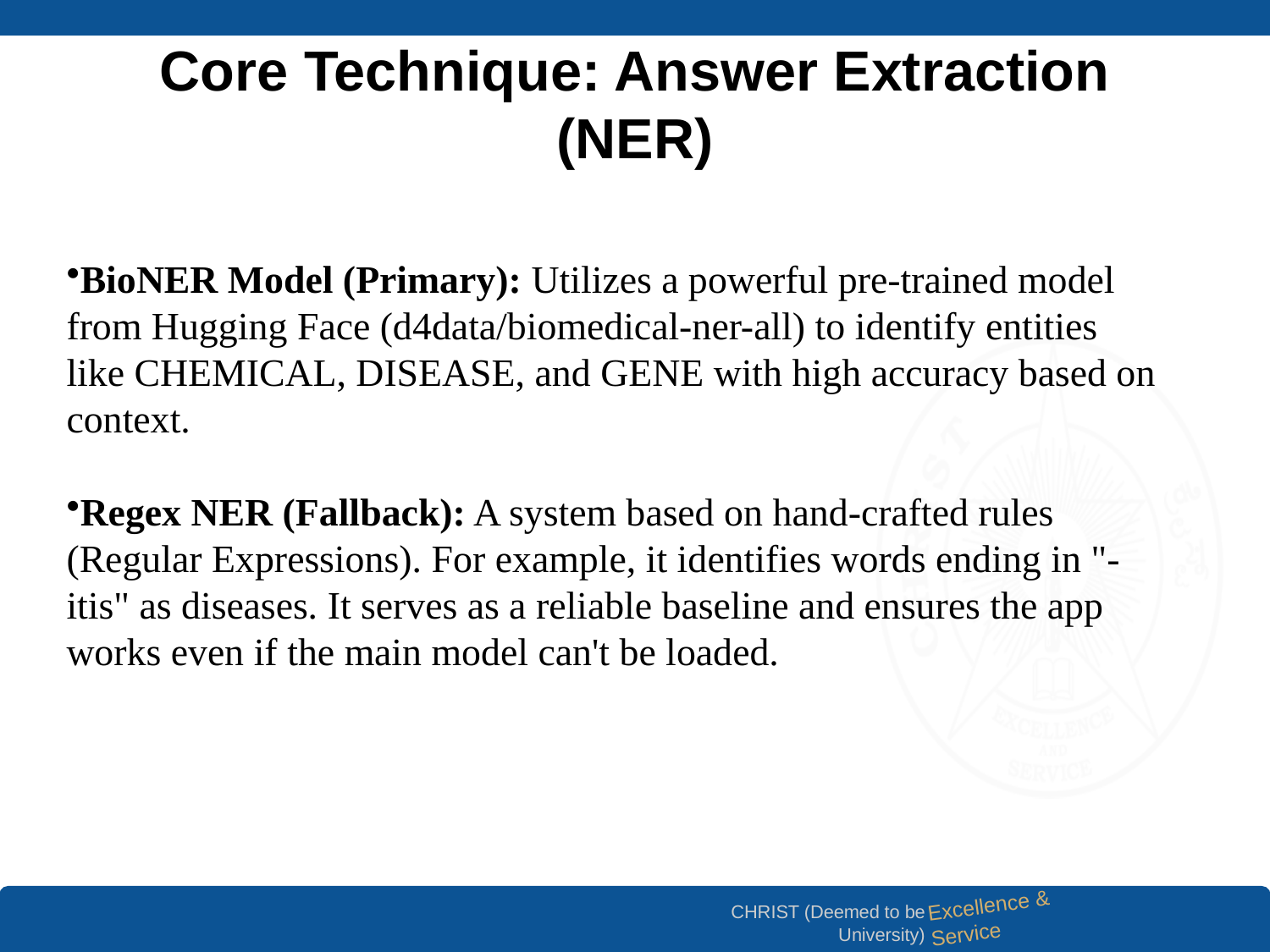

# Core Technique: Answer Extraction (NER)
BioNER Model (Primary): Utilizes a powerful pre-trained model from Hugging Face (d4data/biomedical-ner-all) to identify entities like CHEMICAL, DISEASE, and GENE with high accuracy based on context.

Regex NER (Fallback): A system based on hand-crafted rules (Regular Expressions). For example, it identifies words ending in "-itis" as diseases. It serves as a reliable baseline and ensures the app works even if the main model can't be loaded.